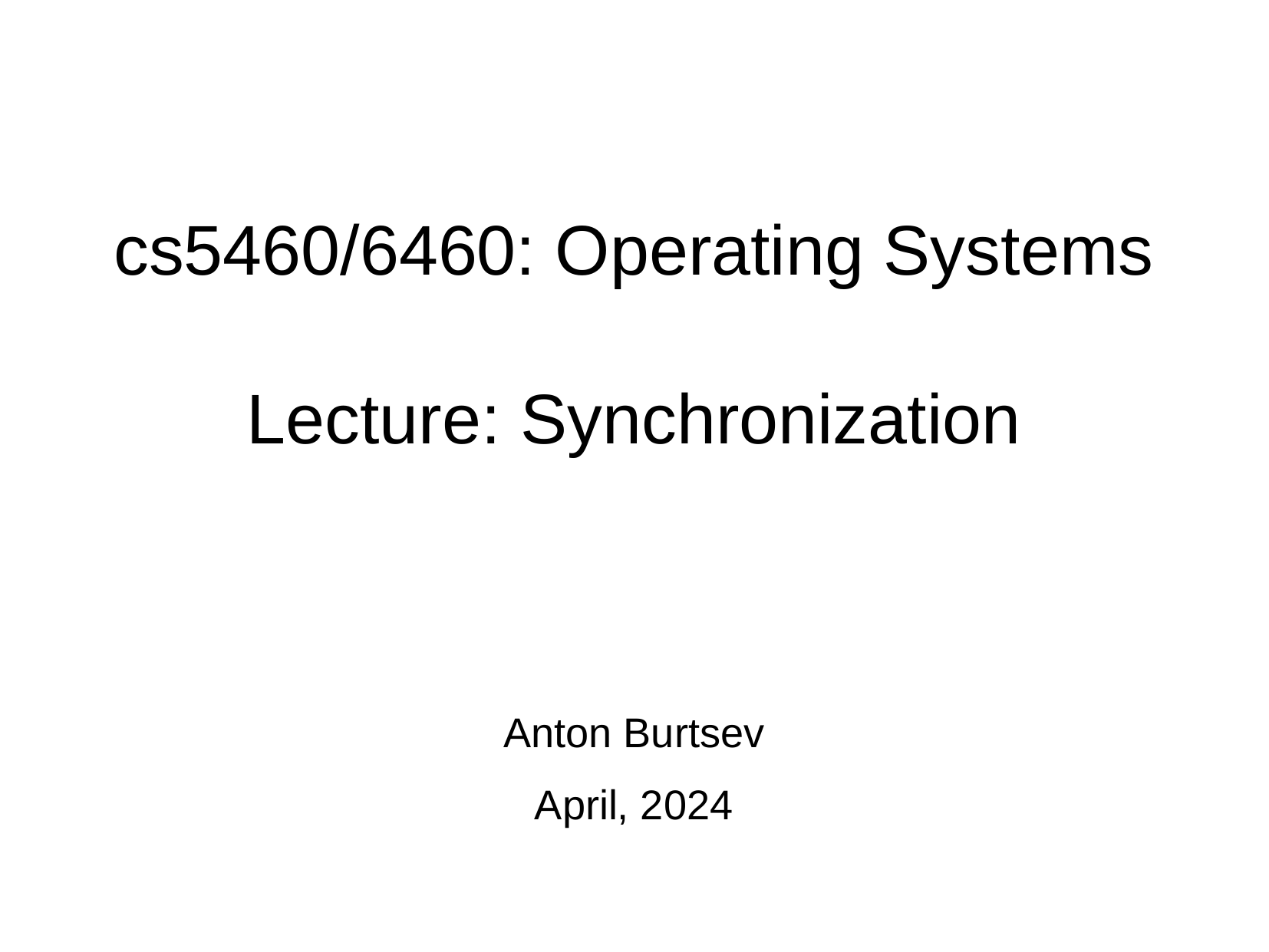

cs5460/6460: Operating Systems
Lecture: Synchronization

Anton Burtsev
April, 2024